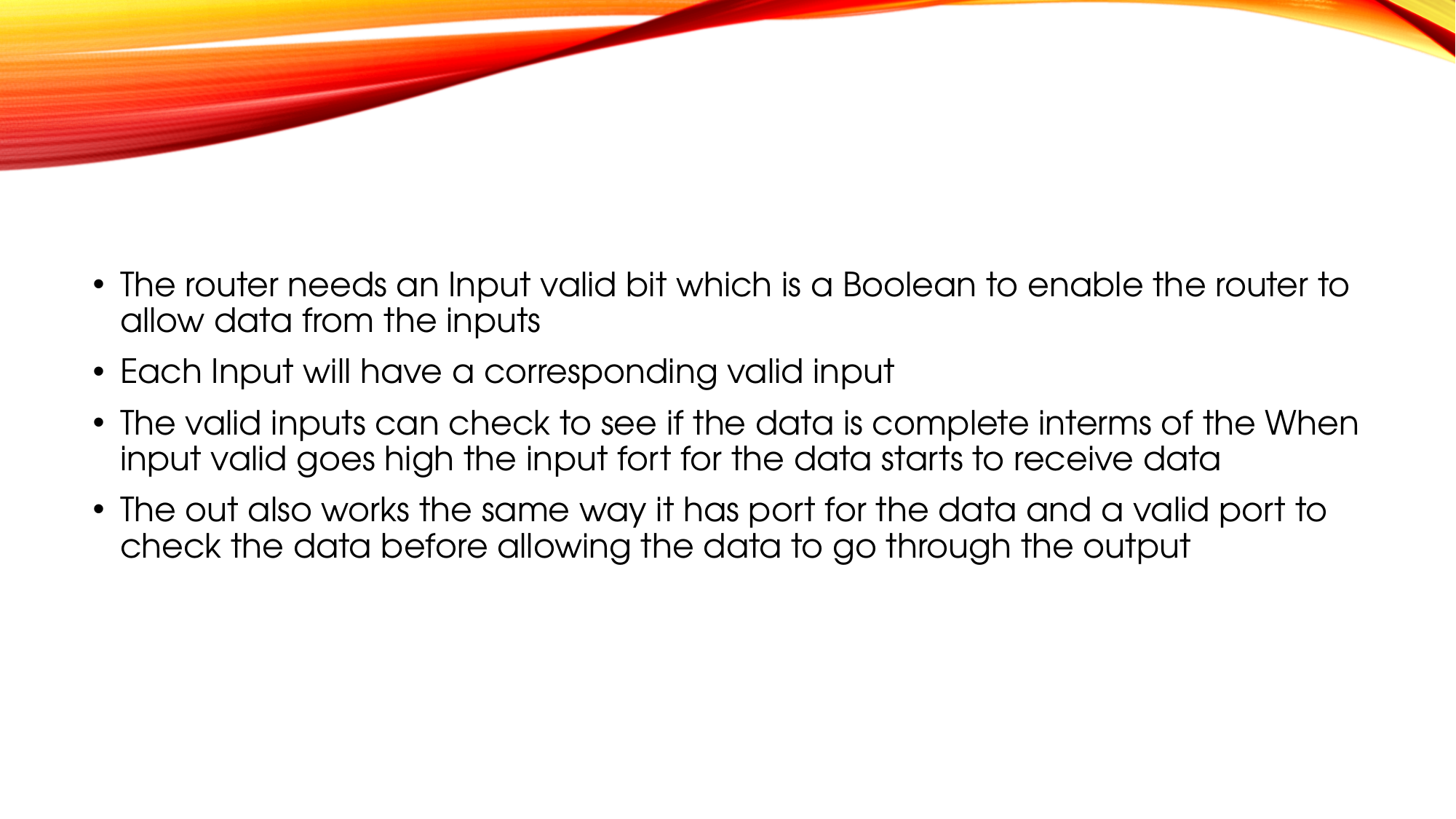

#
The router needs an Input valid bit which is a Boolean to enable the router to allow data from the inputs
Each Input will have a corresponding valid input
The valid inputs can check to see if the data is complete interms of the When input valid goes high the input fort for the data starts to receive data
The out also works the same way it has port for the data and a valid port to check the data before allowing the data to go through the output